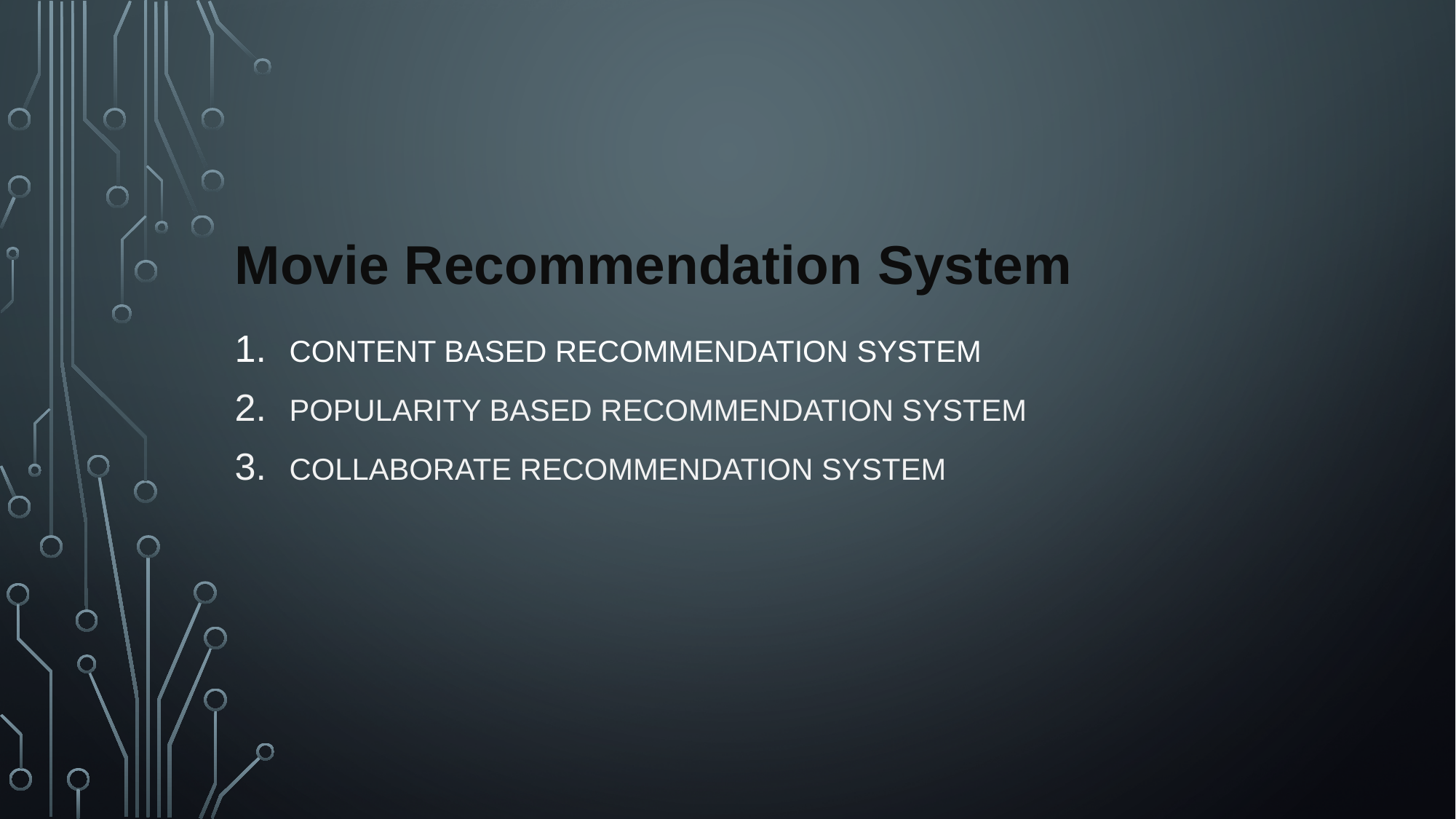

# Movie Recommendation System
Content Based Recommendation System
Popularity Based Recommendation System
Collaborate Recommendation System